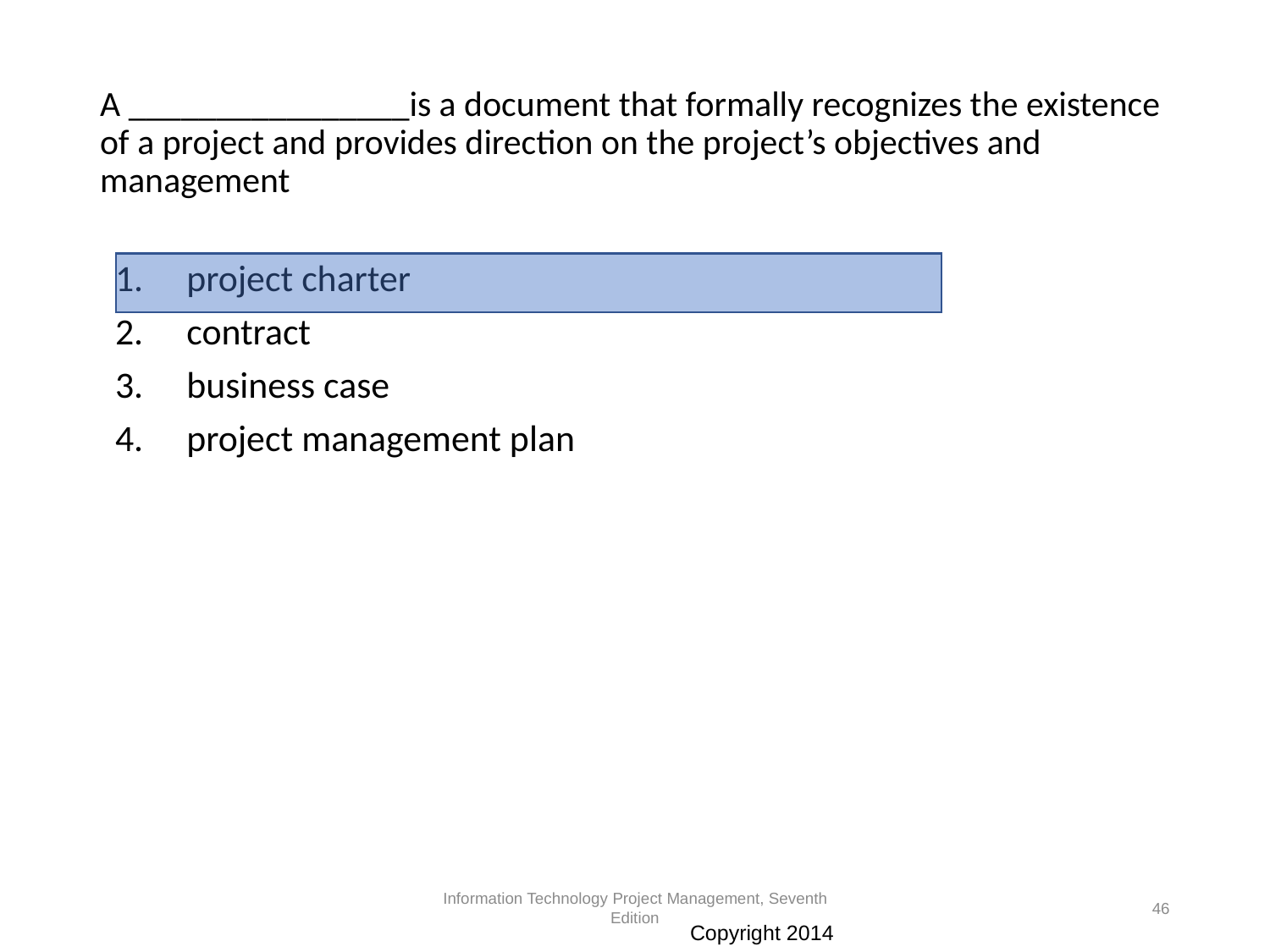

# A ________________is a document that formally recognizes the existence of a project and provides direction on the project’s objectives and management
project charter
contract
business case
project management plan

Information Technology Project Management, Seventh Edition
46